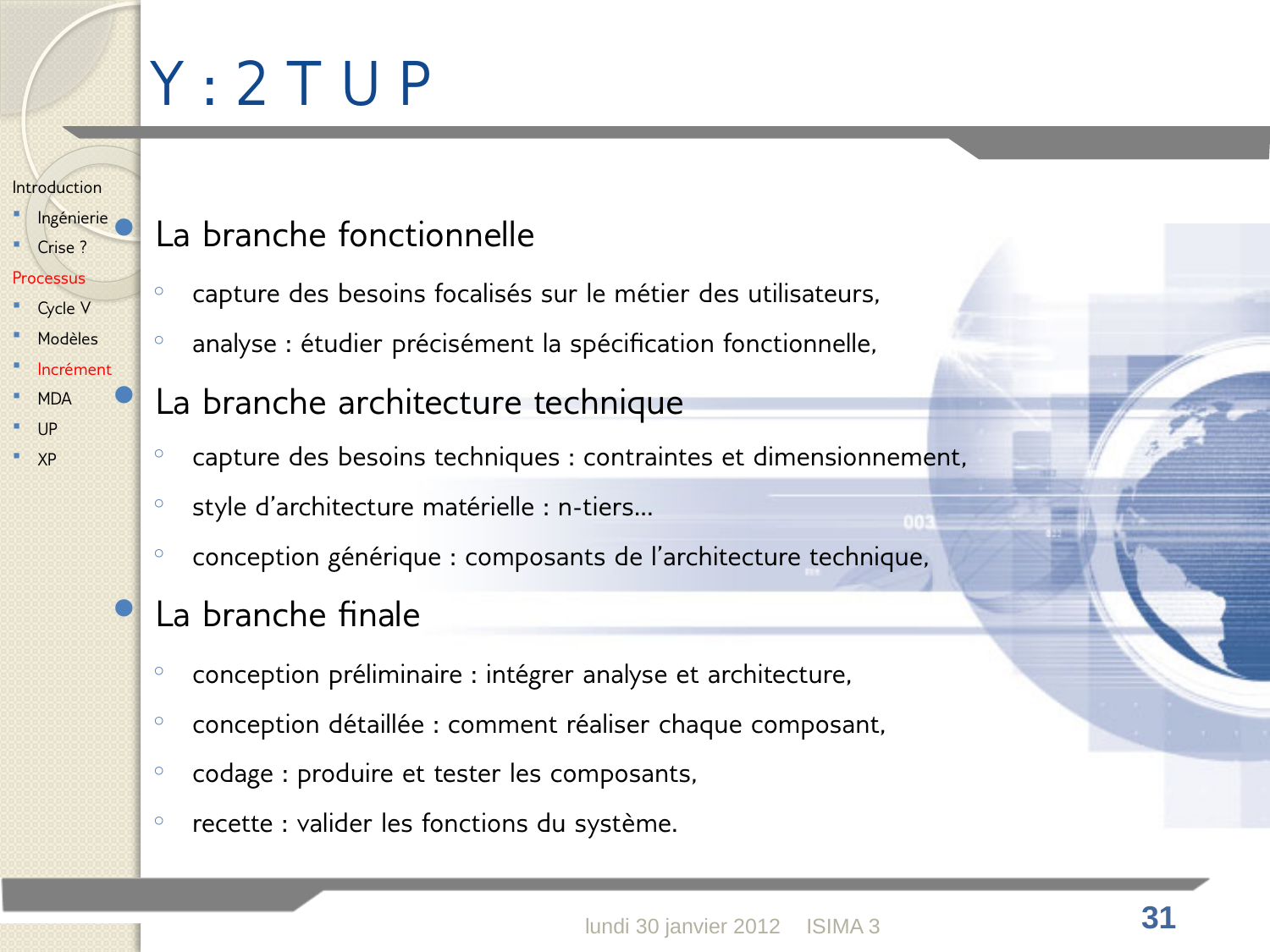

# Y : 2 T U P
Introduction
Ingénierie
Crise ?
Processus
Cycle V
Modèles
Incrément
MDA
UP
XP

La branche fonctionnelle
capture des besoins focalisés sur le métier des utilisateurs,
analyse : étudier précisément la spécification fonctionnelle,
La branche architecture technique
capture des besoins techniques : contraintes et dimensionnement,
style d’architecture matérielle : n-tiers...
conception générique : composants de l’architecture technique,
La branche finale
conception préliminaire : intégrer analyse et architecture,
conception détaillée : comment réaliser chaque composant,
codage : produire et tester les composants,
recette : valider les fonctions du système.
lundi 30 janvier 2012
ISIMA 3